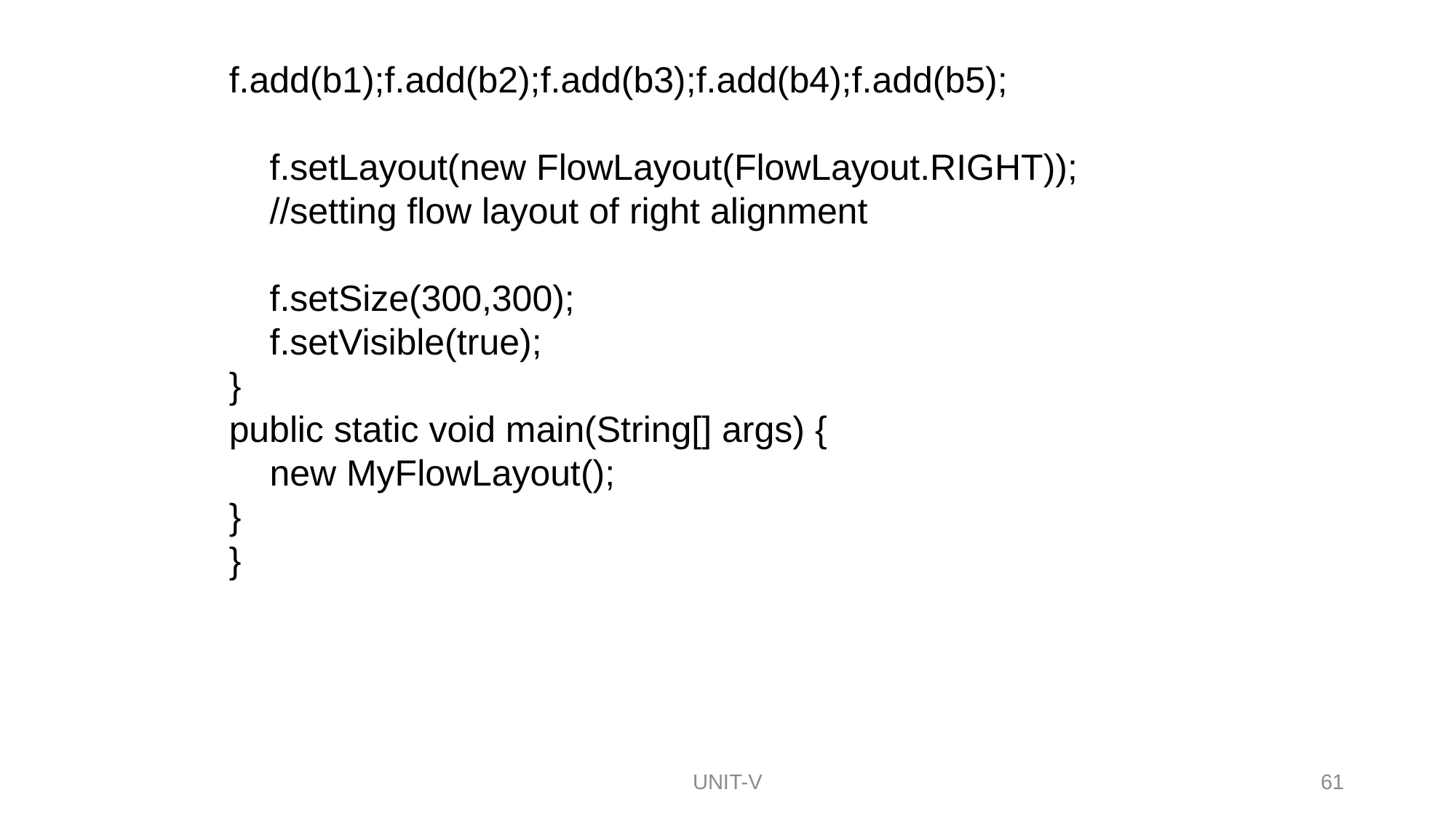

f.add(b1);f.add(b2);f.add(b3);f.add(b4);f.add(b5);

    f.setLayout(new FlowLayout(FlowLayout.RIGHT));
    //setting flow layout of right alignment

    f.setSize(300,300);
    f.setVisible(true);
}
public static void main(String[] args) {
    new MyFlowLayout();
}
}
61
UNIT-V